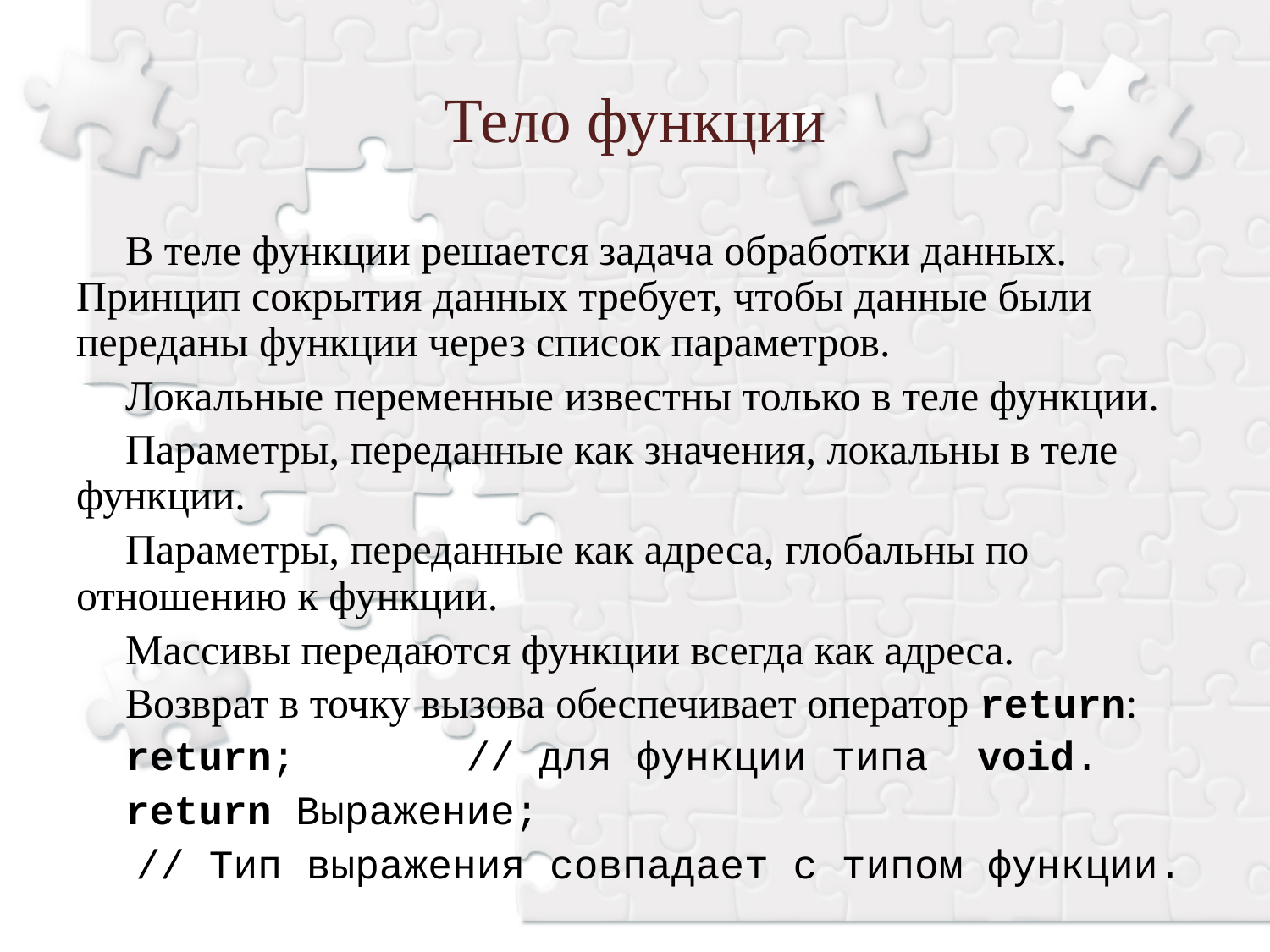

Тело функции
В теле функции решается задача обработки данных.  Принцип сокрытия данных требует, чтобы данные были переданы функции через список параметров.
Локальные переменные известны только в теле функции.
Параметры, переданные как значения, локальны в теле функции.
Параметры, переданные как адреса, глобальны по отношению к функции.
Массивы передаются функции всегда как адреса.
Возврат в точку вызова обеспечивает оператор return:
return;       // для функции типа  void.
return Выражение;
 // Тип выражения совпадает с типом функции.